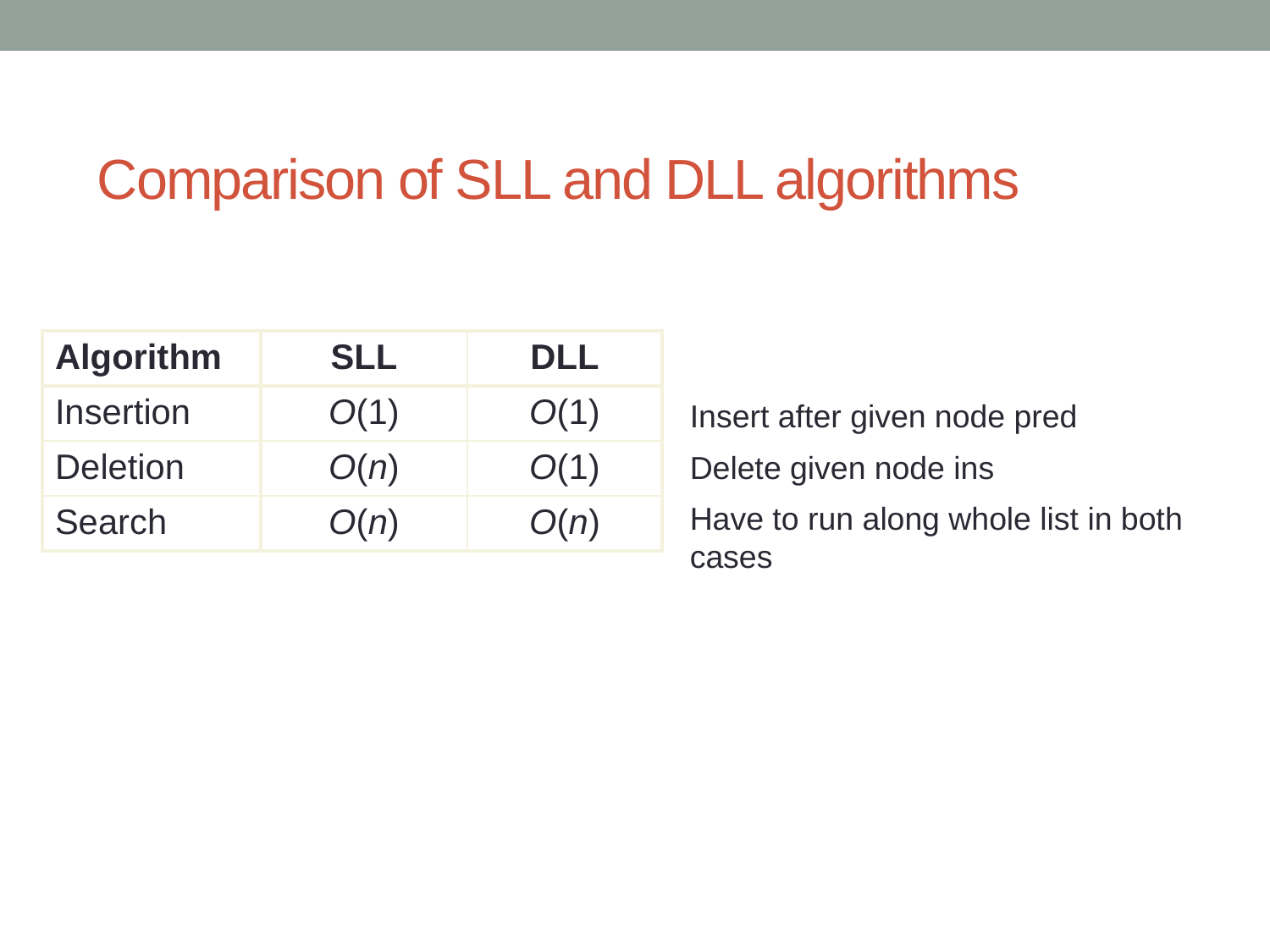

# Comparison of SLL and DLL algorithms
| Algorithm | SLL | DLL |
| --- | --- | --- |
| Insertion | O(1) | O(1) |
| Deletion | O(n) | O(1) |
| Search | O(n) | O(n) |
Insert after given node pred
Delete given node ins
Have to run along whole list in both cases